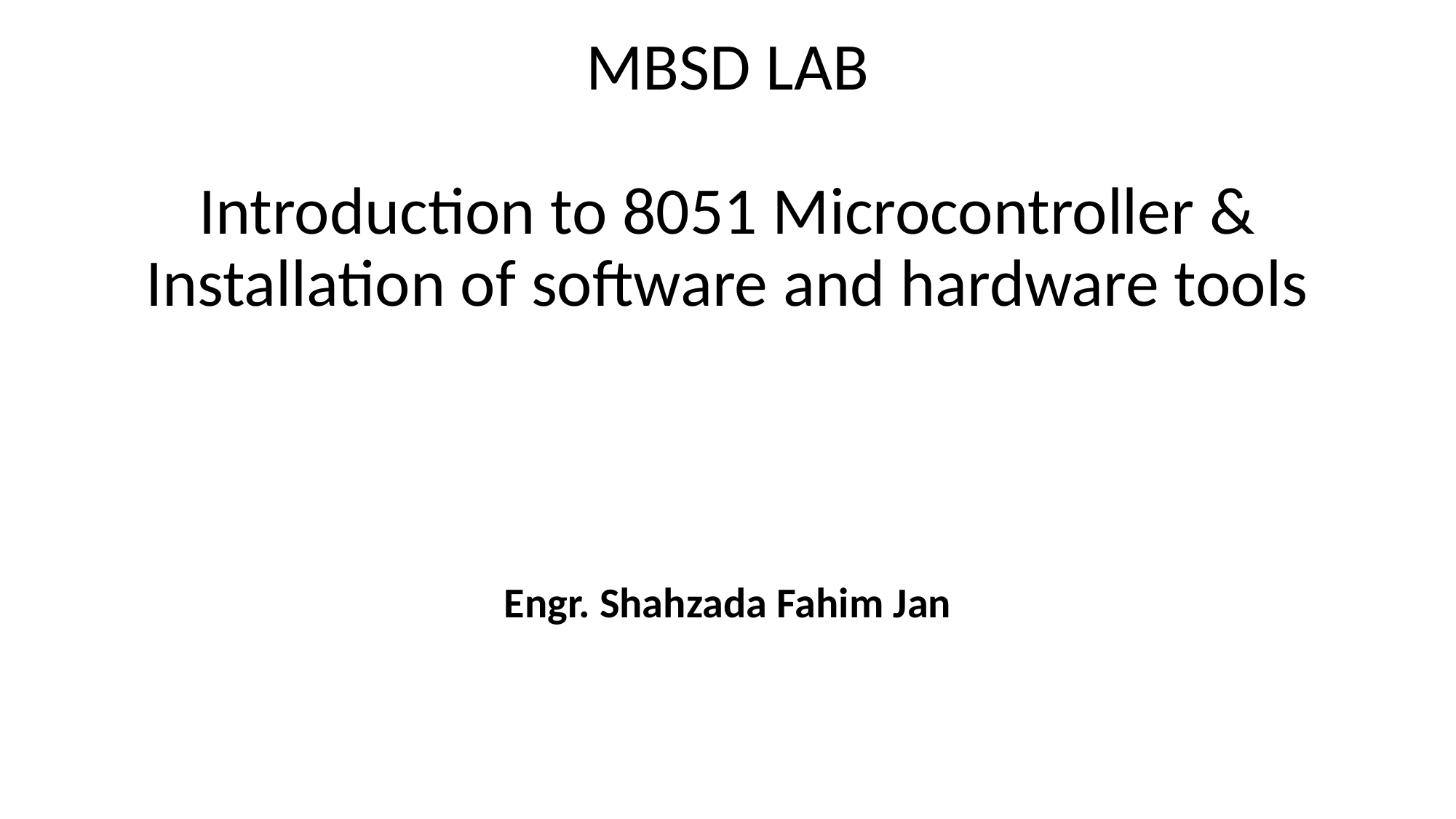

# MBSD LAB Introduction to 8051 Microcontroller & Installation of software and hardware tools
Engr. Shahzada Fahim Jan